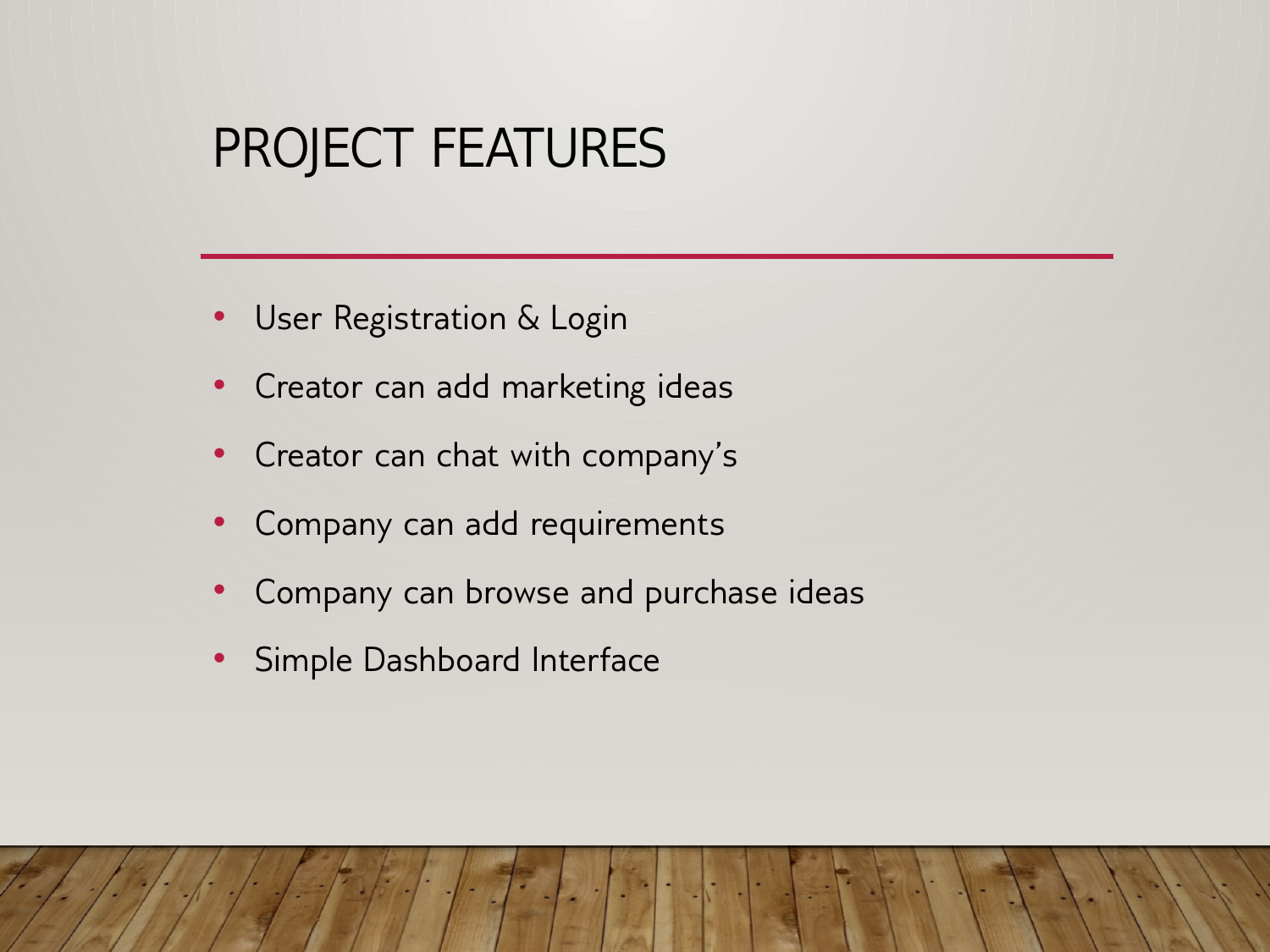

# Project Features
 User Registration & Login
 Creator can add marketing ideas
 Creator can chat with company’s
 Company can add requirements
 Company can browse and purchase ideas
 Simple Dashboard Interface